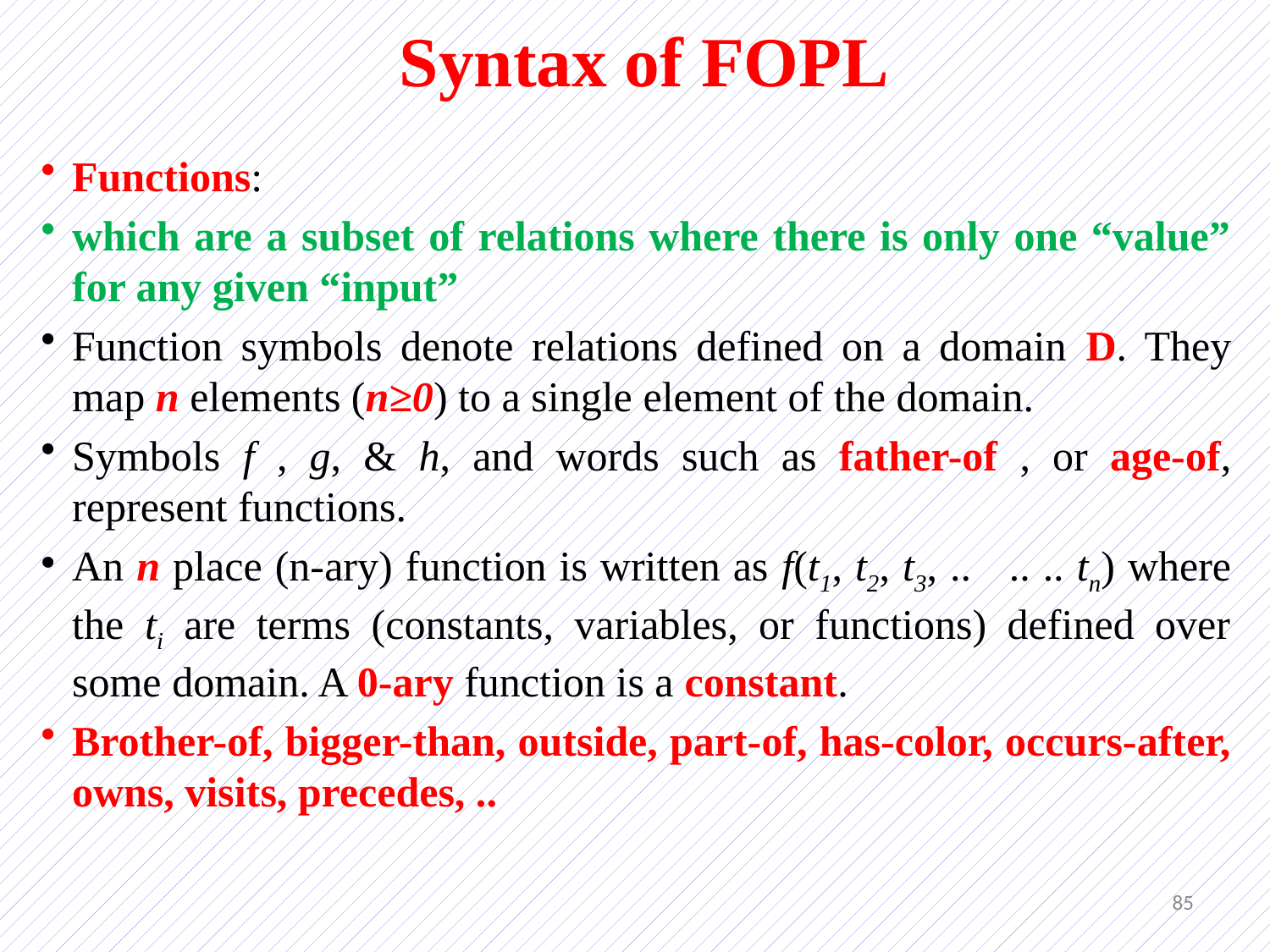

# Syntax of FOPL
Functions:
which are a subset of relations where there is only one “value” for any given “input”
Function symbols denote relations defined on a domain D. They map n elements (n≥0) to a single element of the domain.
Symbols f , g, & h, and words such as father-of , or age-of, represent functions.
An n place (n-ary) function is written as f(t1, t2, t3, ..   .. .. tn) where the ti are terms (constants, variables, or functions) defined over some domain. A 0-ary function is a constant.
Brother-of, bigger-than, outside, part-of, has-color, occurs-after, owns, visits, precedes, ..

85